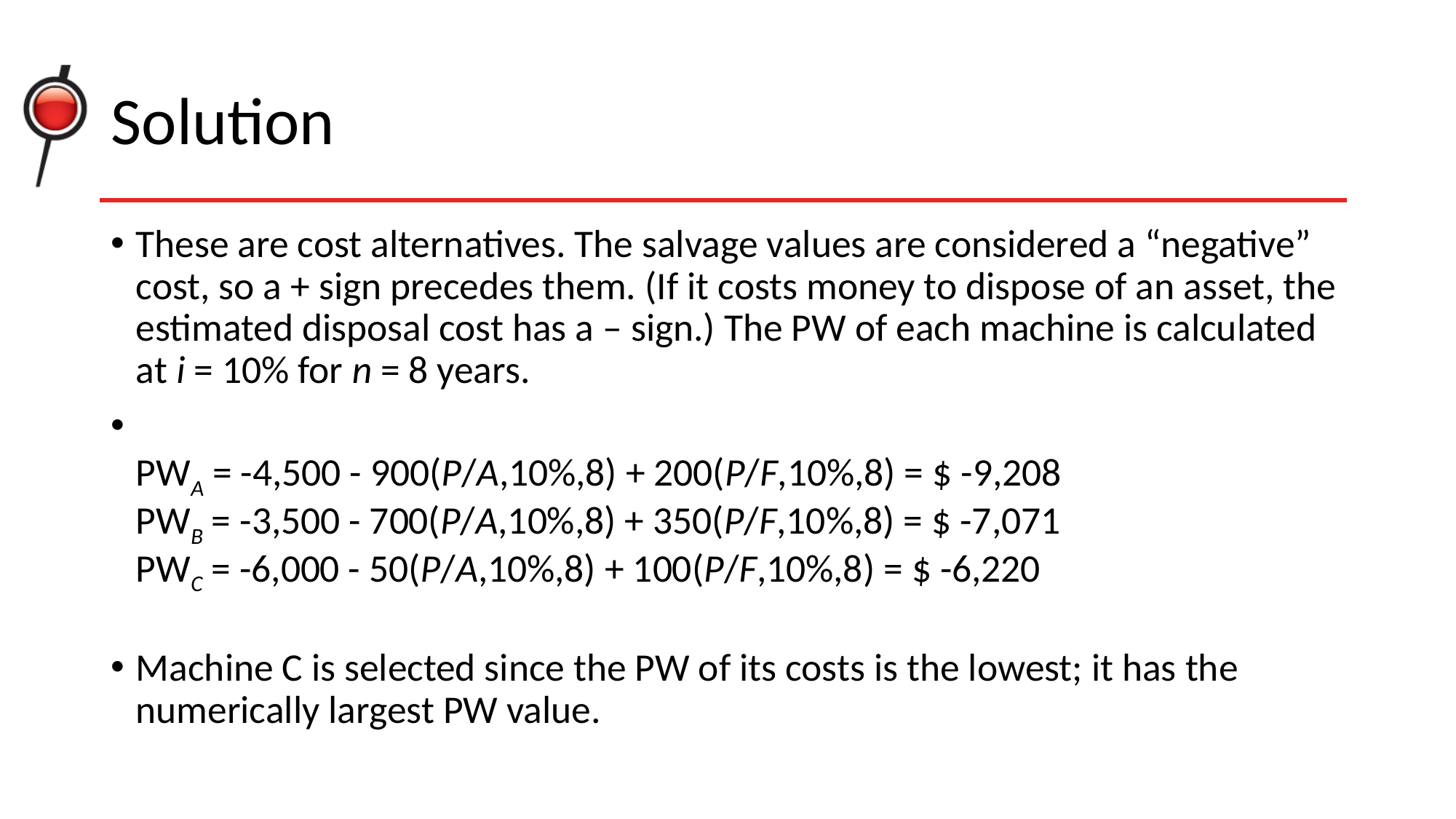

# Solution
These are cost alternatives. The salvage values are considered a “negative” cost, so a + sign precedes them. (If it costs money to dispose of an asset, the estimated disposal cost has a – sign.) The PW of each machine is calculated at i = 10% for n = 8 years.
PWA = -4,500 - 900(P/A,10%,8) + 200(P/F,10%,8) = $ -9,208
PWB = -3,500 - 700(P/A,10%,8) + 350(P/F,10%,8) = $ -7,071
PWC = -6,000 - 50(P/A,10%,8) + 100(P/F,10%,8) = $ -6,220
Machine C is selected since the PW of its costs is the lowest; it has the numerically largest PW value.